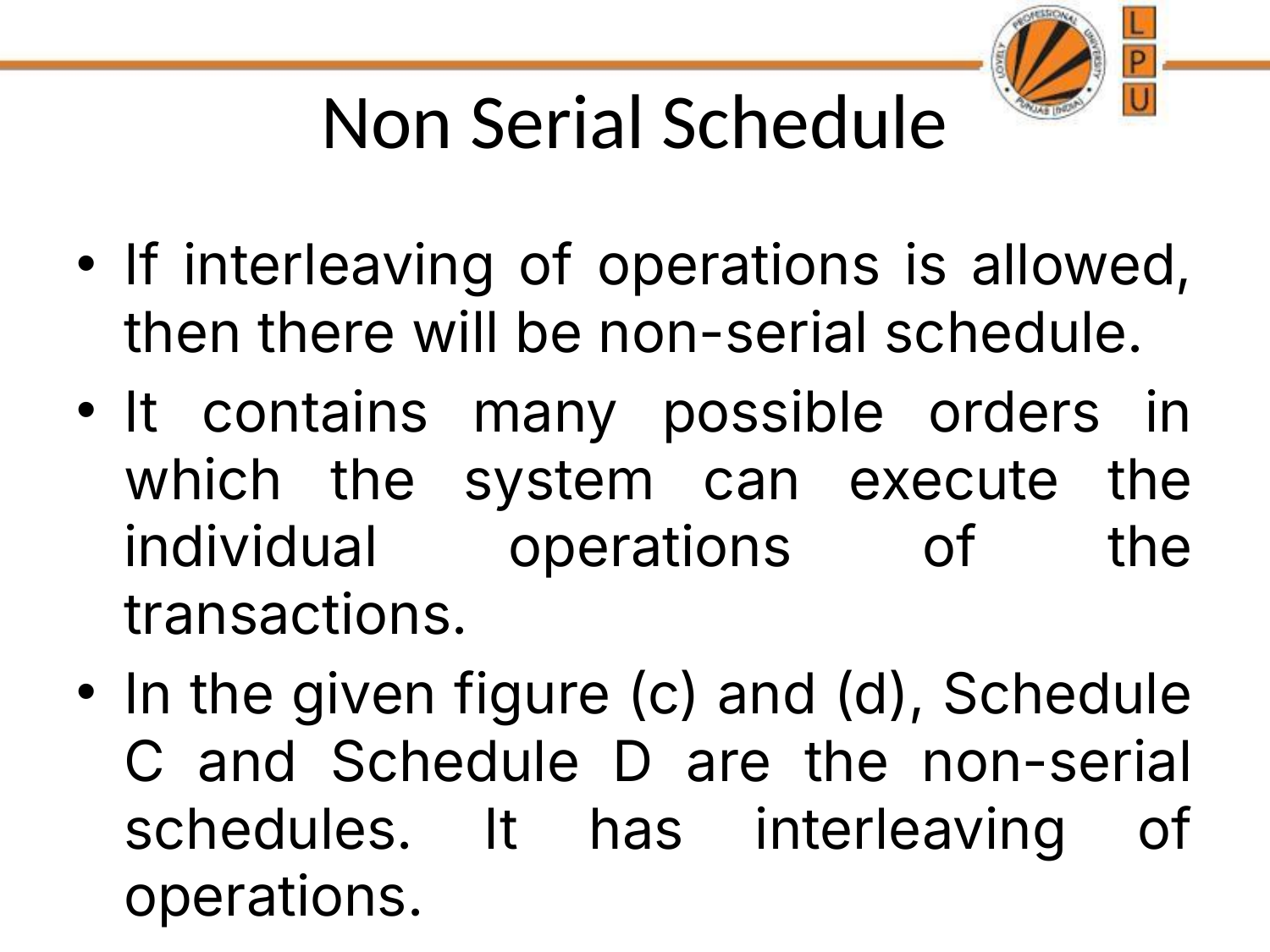

# Non Serial Schedule
If interleaving of operations is allowed, then there will be non-serial schedule.
It contains many possible orders in which the system can execute the individual operations of the transactions.
In the given figure (c) and (d), Schedule C and Schedule D are the non-serial schedules. It has interleaving of operations.